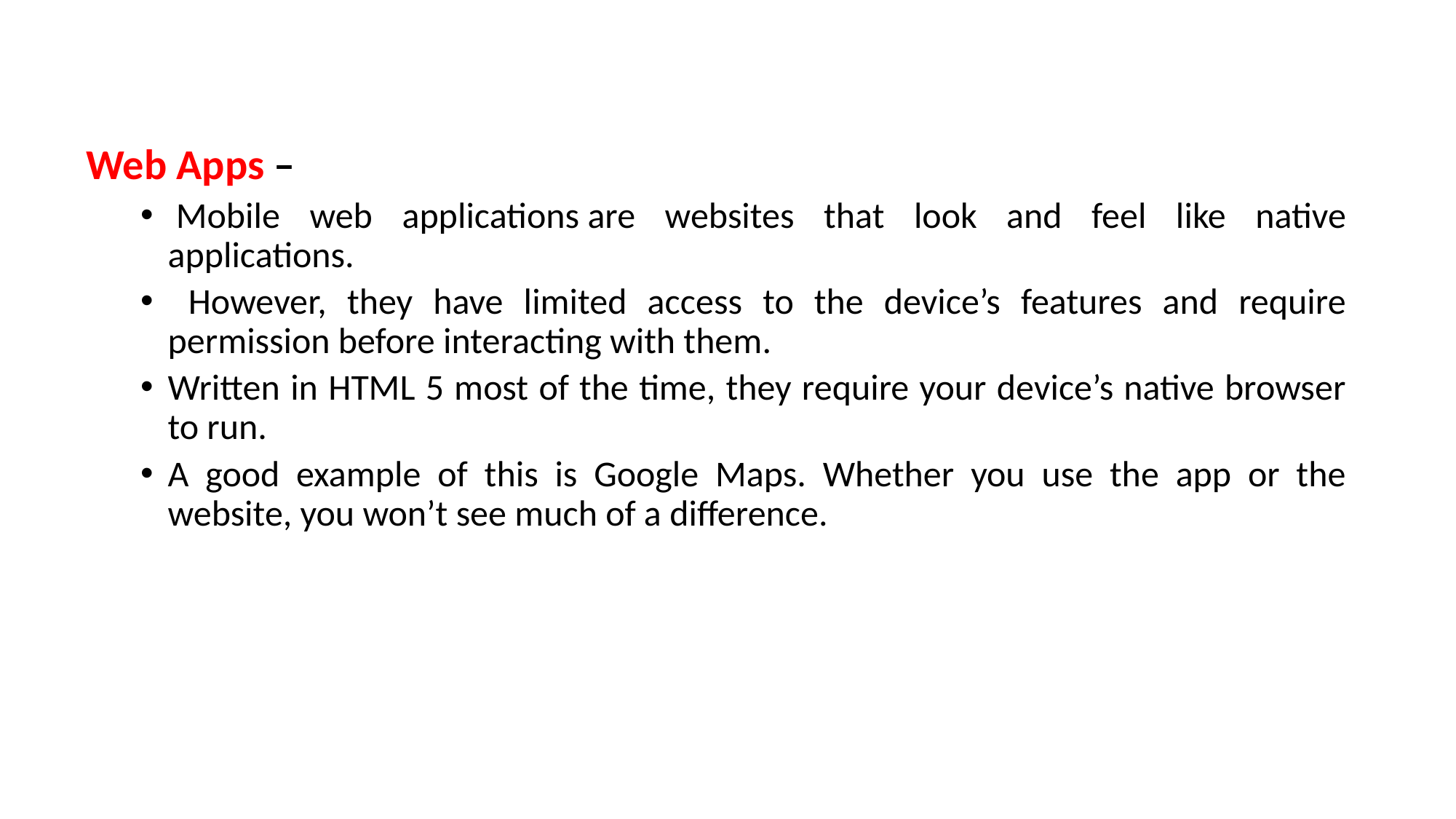

Web Apps –
 Mobile web applications are websites that look and feel like native applications.
 However, they have limited access to the device’s features and require permission before interacting with them.
Written in HTML 5 most of the time, they require your device’s native browser to run.
A good example of this is Google Maps. Whether you use the app or the website, you won’t see much of a difference.